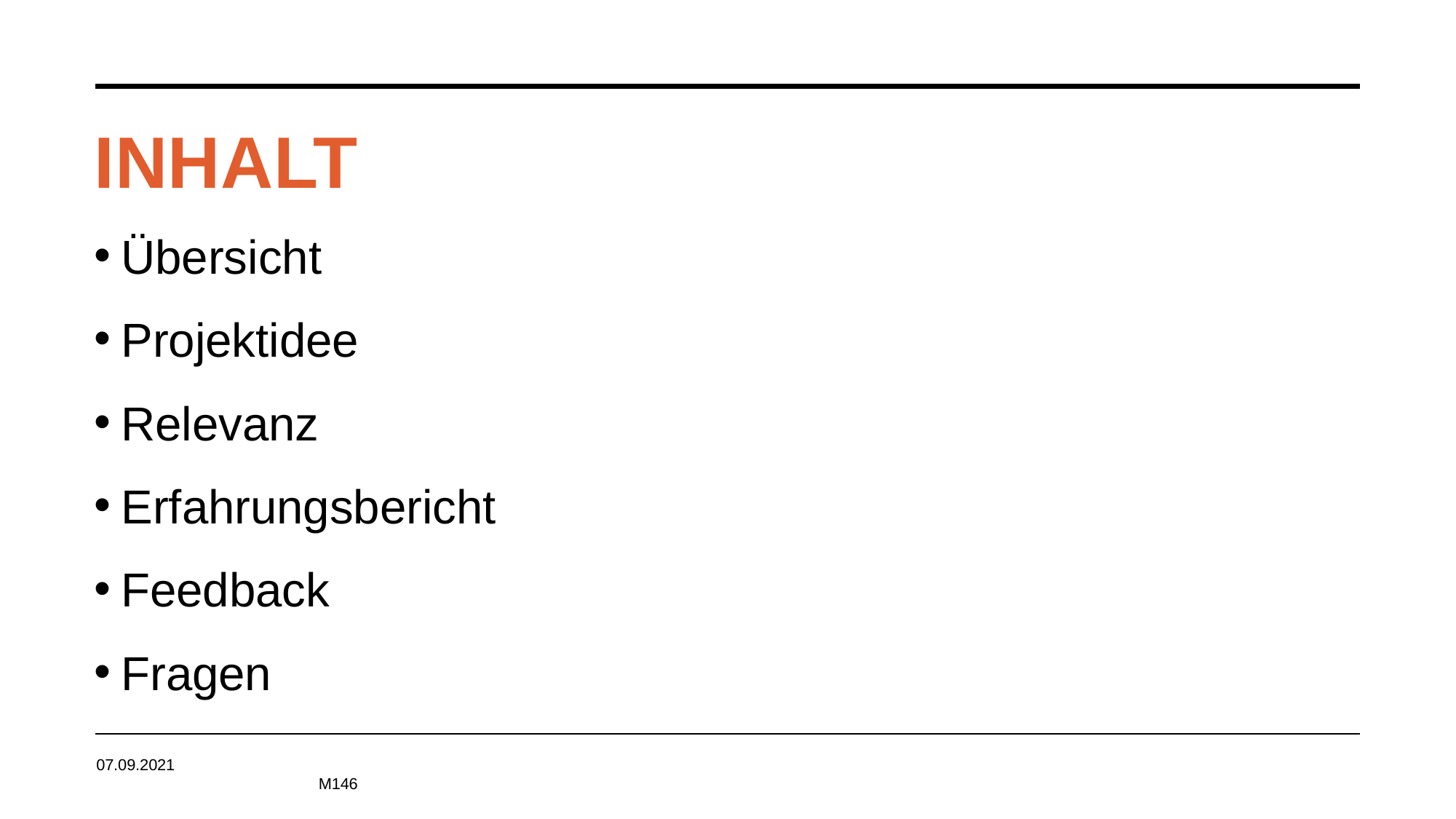

# Inhalt
Übersicht
Projektidee
Relevanz
Erfahrungsbericht
Feedback
Fragen
07.09.2021                                                                                                                                                                                                                                                                                                                                M146